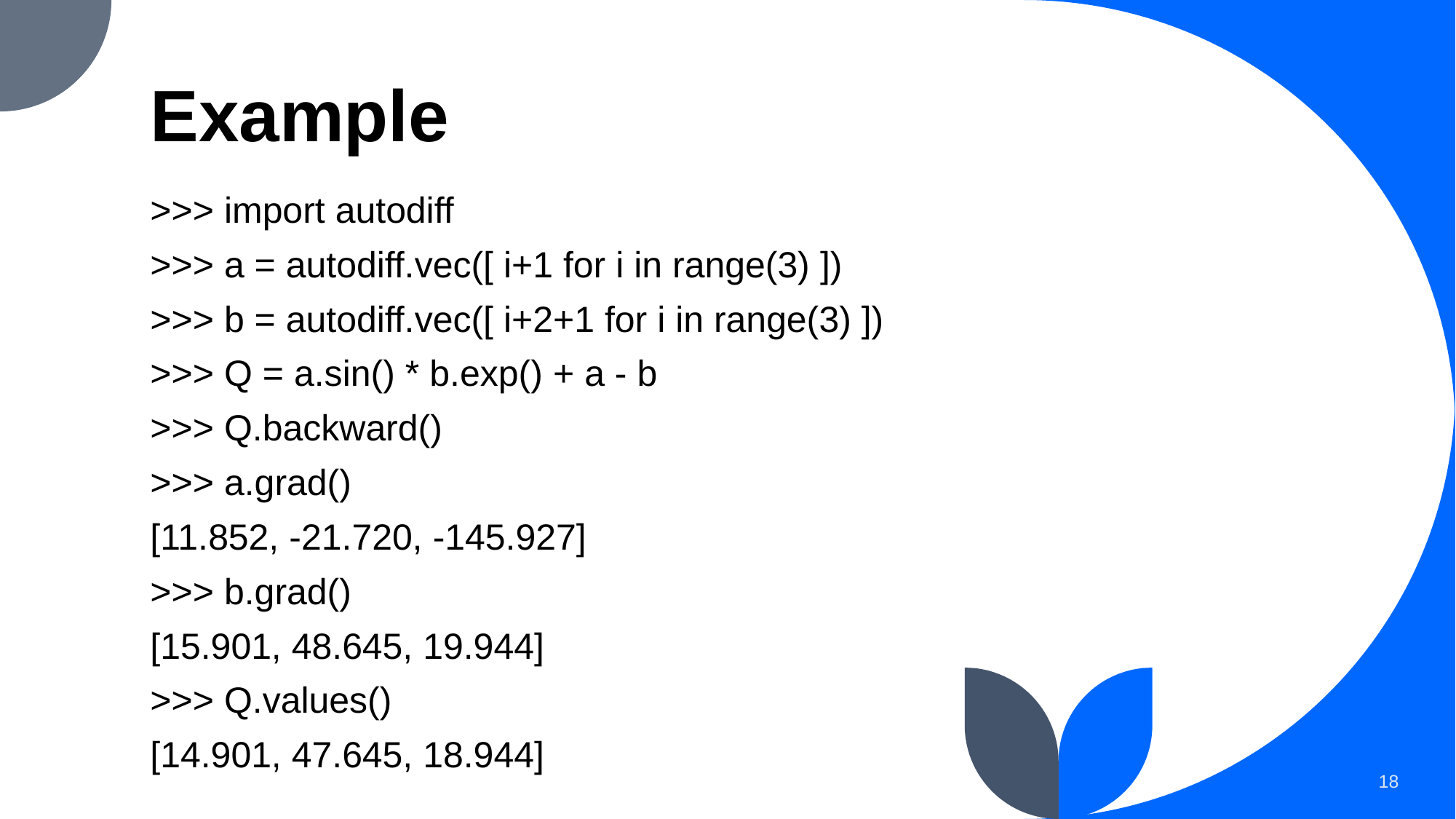

Example
>>> import autodiff
>>> a = autodiff.vec([ i+1 for i in range(3) ])
>>> b = autodiff.vec([ i+2+1 for i in range(3) ])
>>> Q = a.sin() * b.exp() + a - b
>>> Q.backward()
>>> a.grad()
[11.852, -21.720, -145.927]
>>> b.grad()
[15.901, 48.645, 19.944]
>>> Q.values()
[14.901, 47.645, 18.944]
18